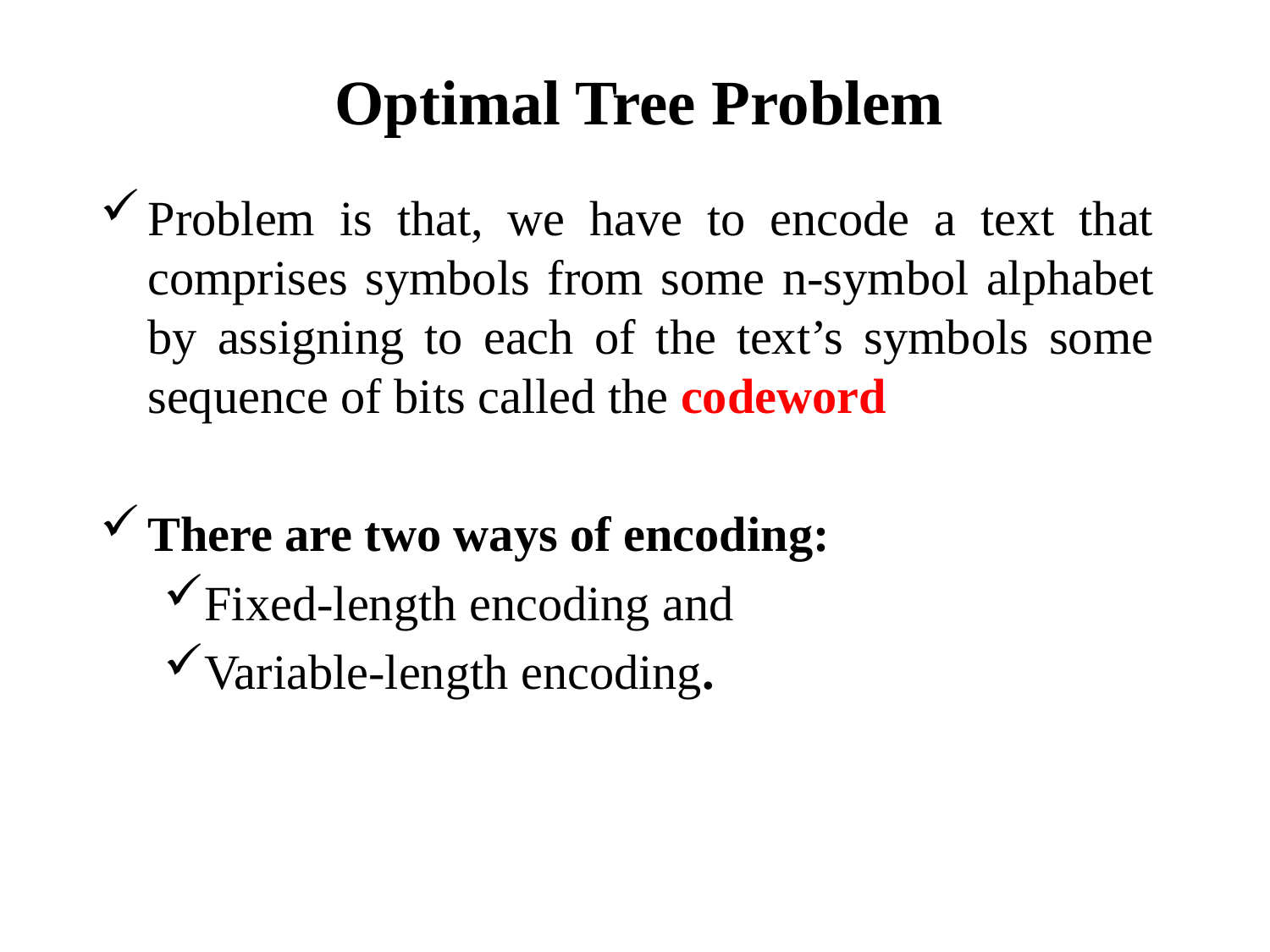

# Optimal Tree Problem
Problem is that, we have to encode a text that comprises symbols from some n-symbol alphabet by assigning to each of the text’s symbols some sequence of bits called the codeword

There are two ways of encoding:
Fixed-length encoding and
Variable-length encoding.